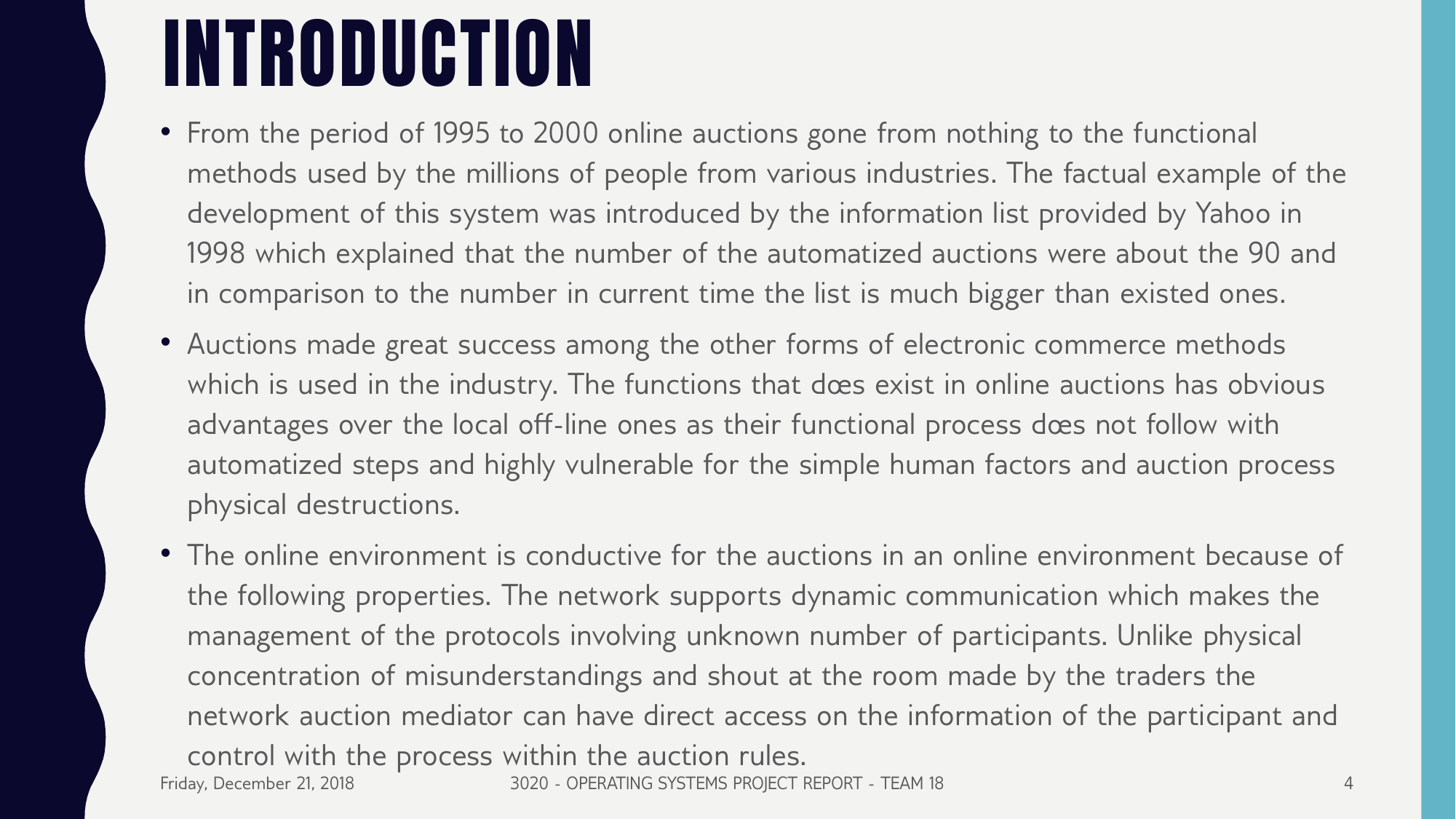

# introduction
From the period of 1995 to 2000 online auctions gone from nothing to the functional methods used by the millions of people from various industries. The factual example of the development of this system was introduced by the information list provided by Yahoo in 1998 which explained that the number of the automatized auctions were about the 90 and in comparison to the number in current time the list is much bigger than existed ones.
Auctions made great success among the other forms of electronic commerce methods which is used in the industry. The functions that does exist in online auctions has obvious advantages over the local off-line ones as their functional process does not follow with automatized steps and highly vulnerable for the simple human factors and auction process physical destructions.
The online environment is conductive for the auctions in an online environment because of the following properties. The network supports dynamic communication which makes the management of the protocols involving unknown number of participants. Unlike physical concentration of misunderstandings and shout at the room made by the traders the network auction mediator can have direct access on the information of the participant and control with the process within the auction rules.

Friday, December 21, 2018
3020 - OPERATING SYSTEMS PROJECT REPORT - TEAM 18
4